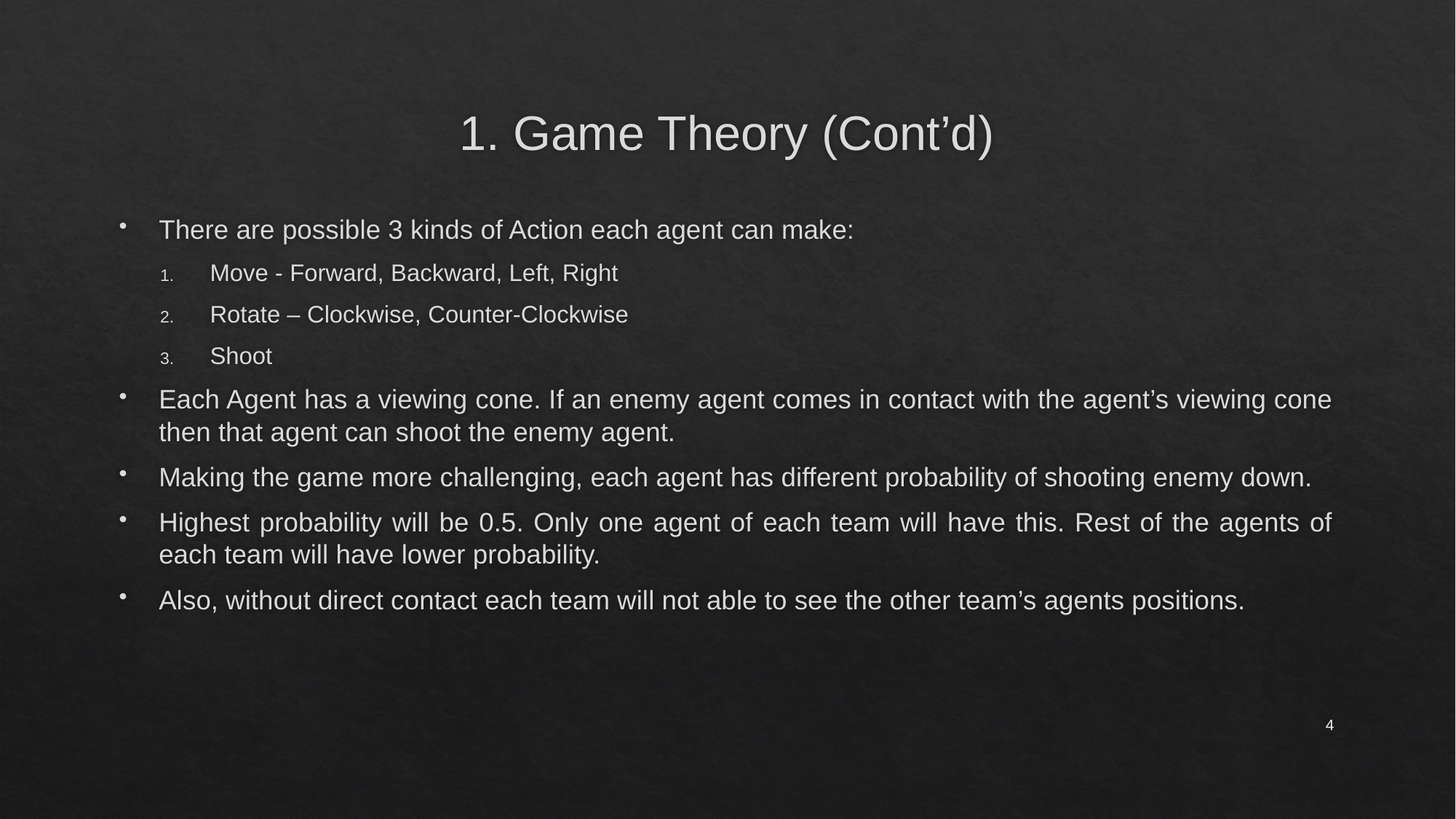

# 1. Game Theory (Cont’d)
There are possible 3 kinds of Action each agent can make:
Move - Forward, Backward, Left, Right
Rotate – Clockwise, Counter-Clockwise
Shoot
Each Agent has a viewing cone. If an enemy agent comes in contact with the agent’s viewing cone then that agent can shoot the enemy agent.
Making the game more challenging, each agent has different probability of shooting enemy down.
Highest probability will be 0.5. Only one agent of each team will have this. Rest of the agents of each team will have lower probability.
Also, without direct contact each team will not able to see the other team’s agents positions.

4